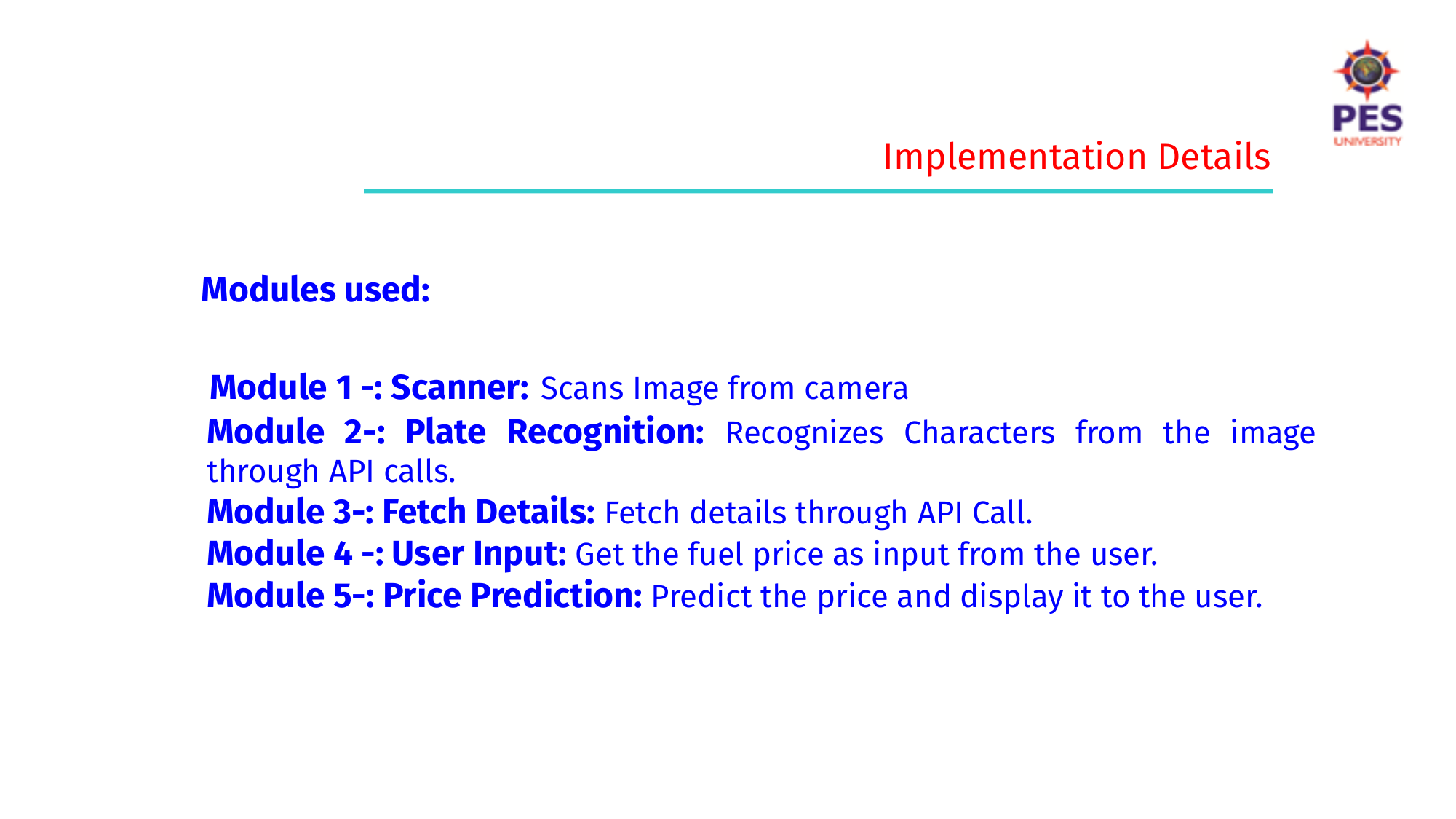

Implementation Details

Modules used:

 Module 1 -: Scanner: Scans Image from camera
Module 2-: Plate Recognition: Recognizes Characters from the image through API calls.
Module 3-: Fetch Details: Fetch details through API Call.
Module 4 -: User Input: Get the fuel price as input from the user.
Module 5-: Price Prediction: Predict the price and display it to the user.